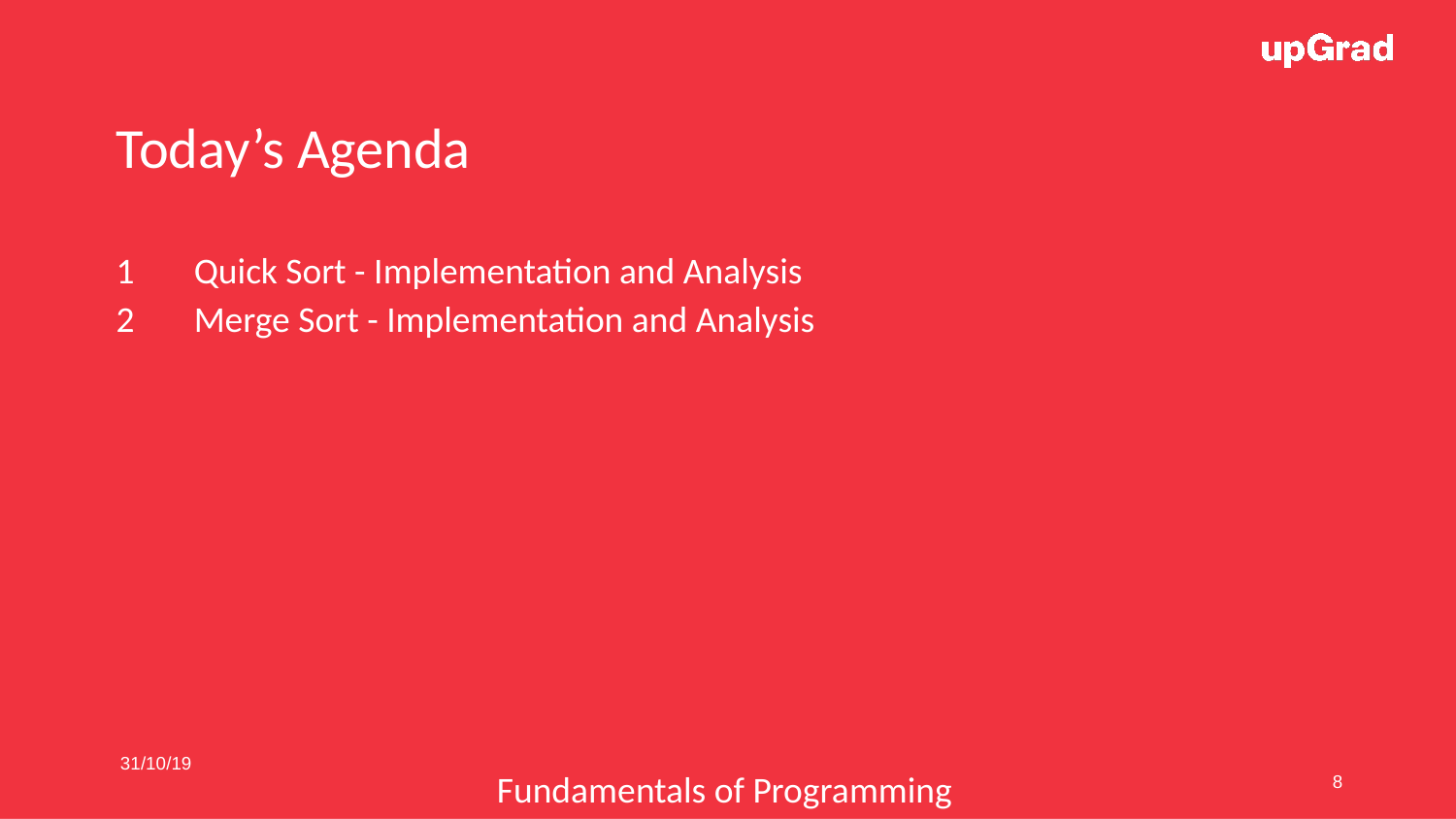

Today’s Agenda
1
Quick Sort - Implementation and Analysis

2
Merge Sort - Implementation and Analysis
31/10/19
8
Fundamentals of Programming